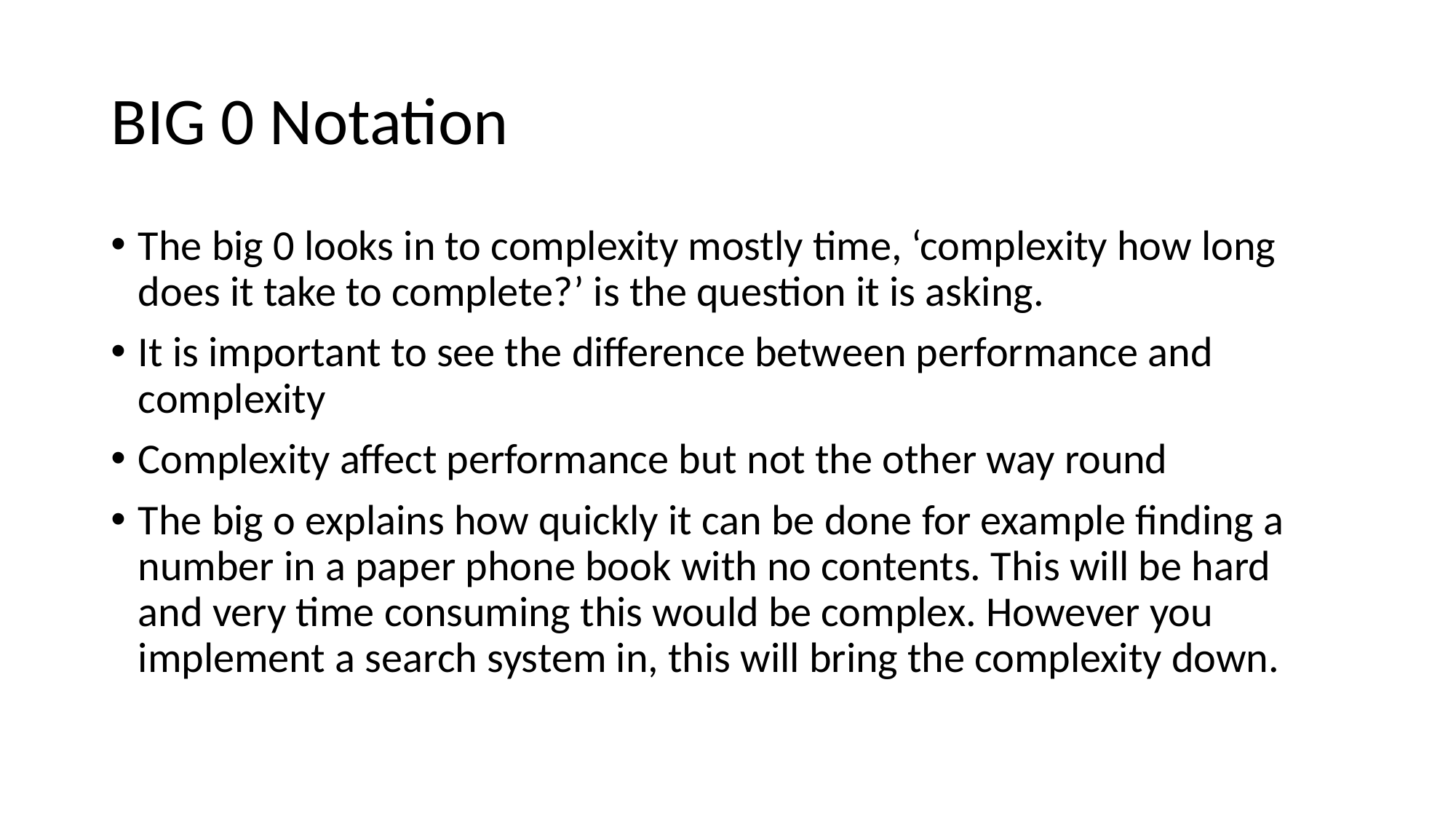

# BIG 0 Notation
The big 0 looks in to complexity mostly time, ‘complexity how long does it take to complete?’ is the question it is asking.
It is important to see the difference between performance and complexity
Complexity affect performance but not the other way round
The big o explains how quickly it can be done for example finding a number in a paper phone book with no contents. This will be hard and very time consuming this would be complex. However you implement a search system in, this will bring the complexity down.